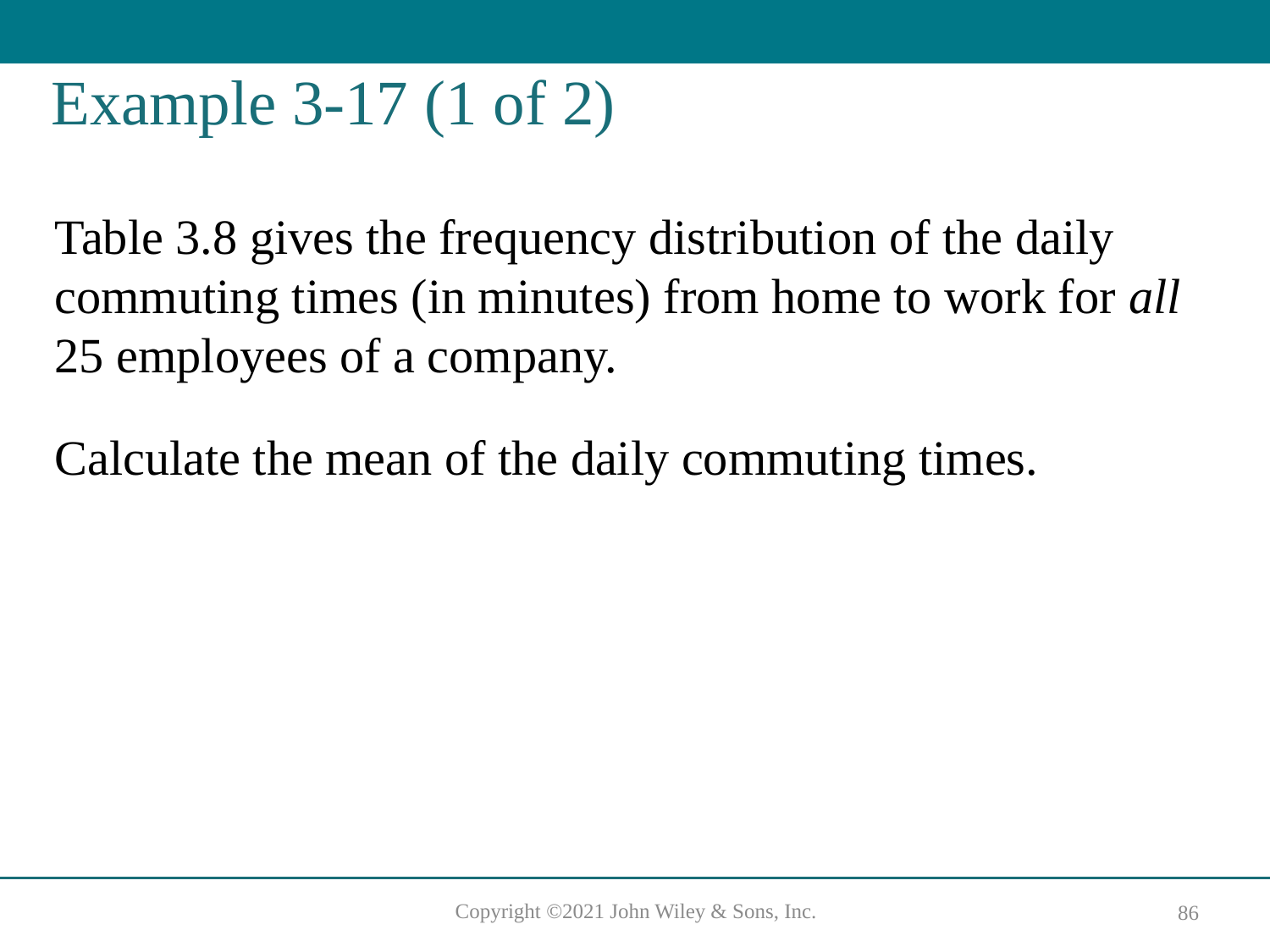

# Example 3-17 (1 of 2)
Table 3.8 gives the frequency distribution of the daily commuting times (in minutes) from home to work for all 25 employees of a company.
Calculate the mean of the daily commuting times.